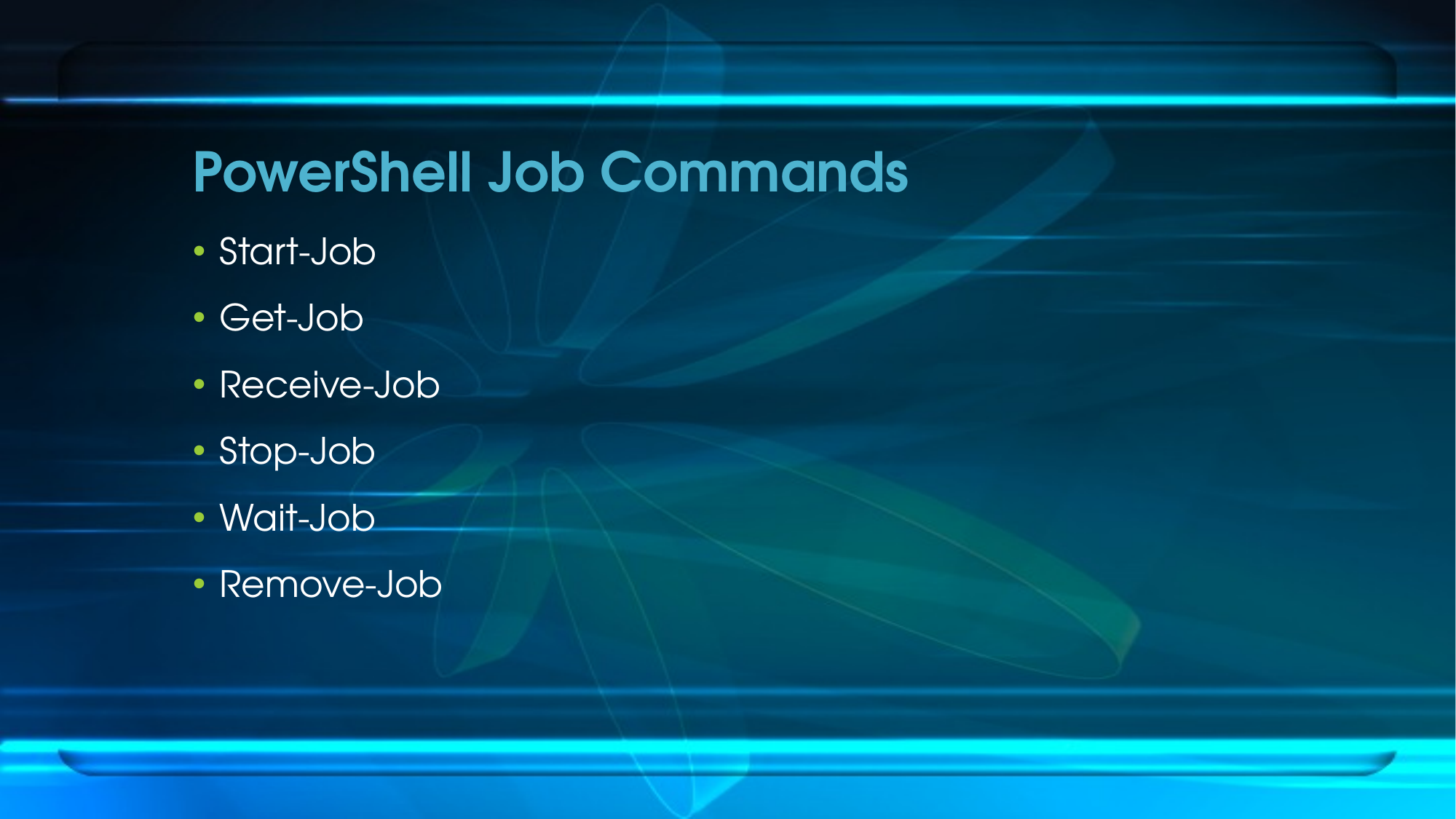

# PowerShell Job Commands
Start-Job
Get-Job
Receive-Job
Stop-Job
Wait-Job
Remove-Job